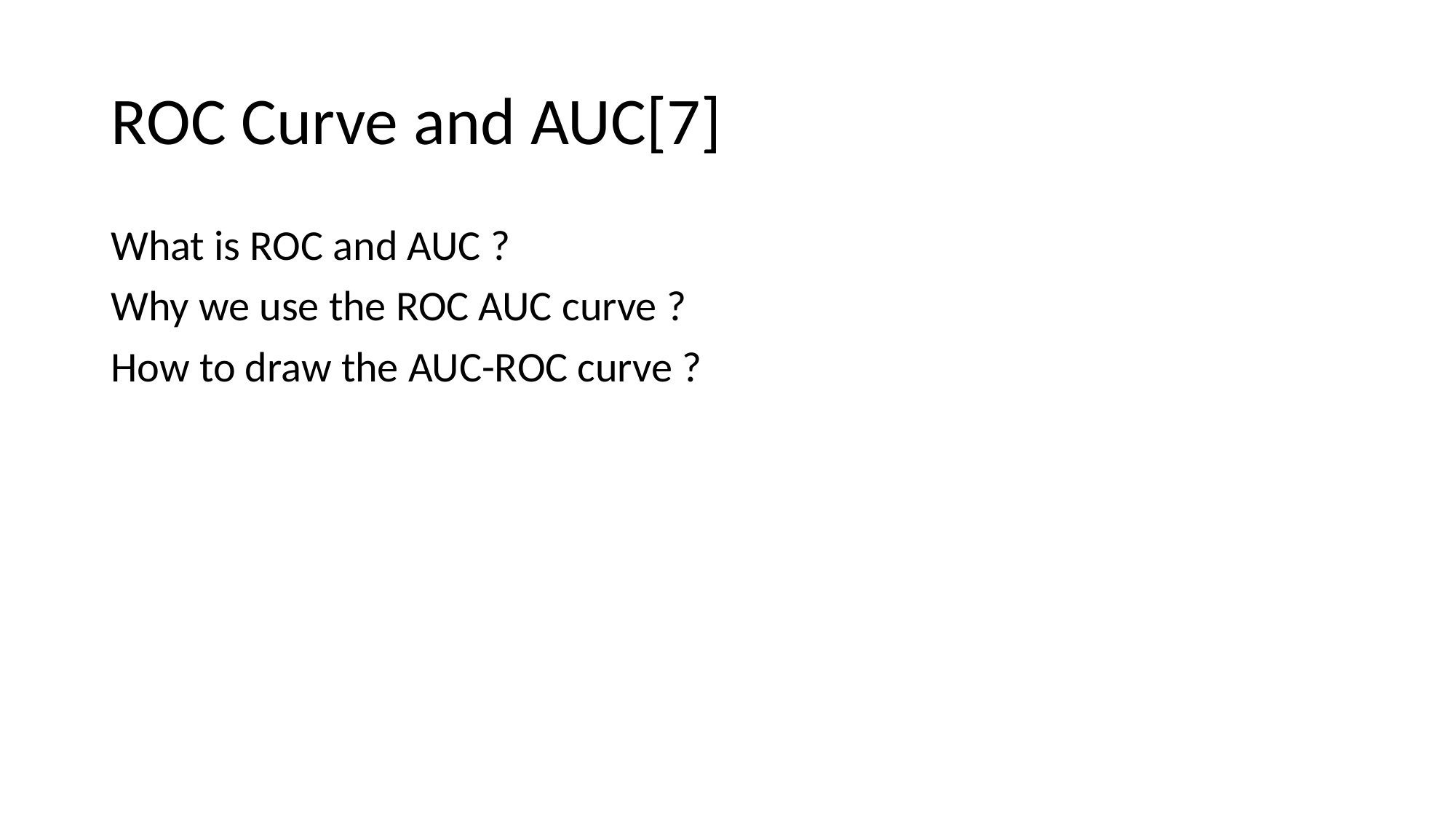

# ROC Curve and AUC[7]
What is ROC and AUC ?
Why we use the ROC AUC curve ?
How to draw the AUC-ROC curve ?